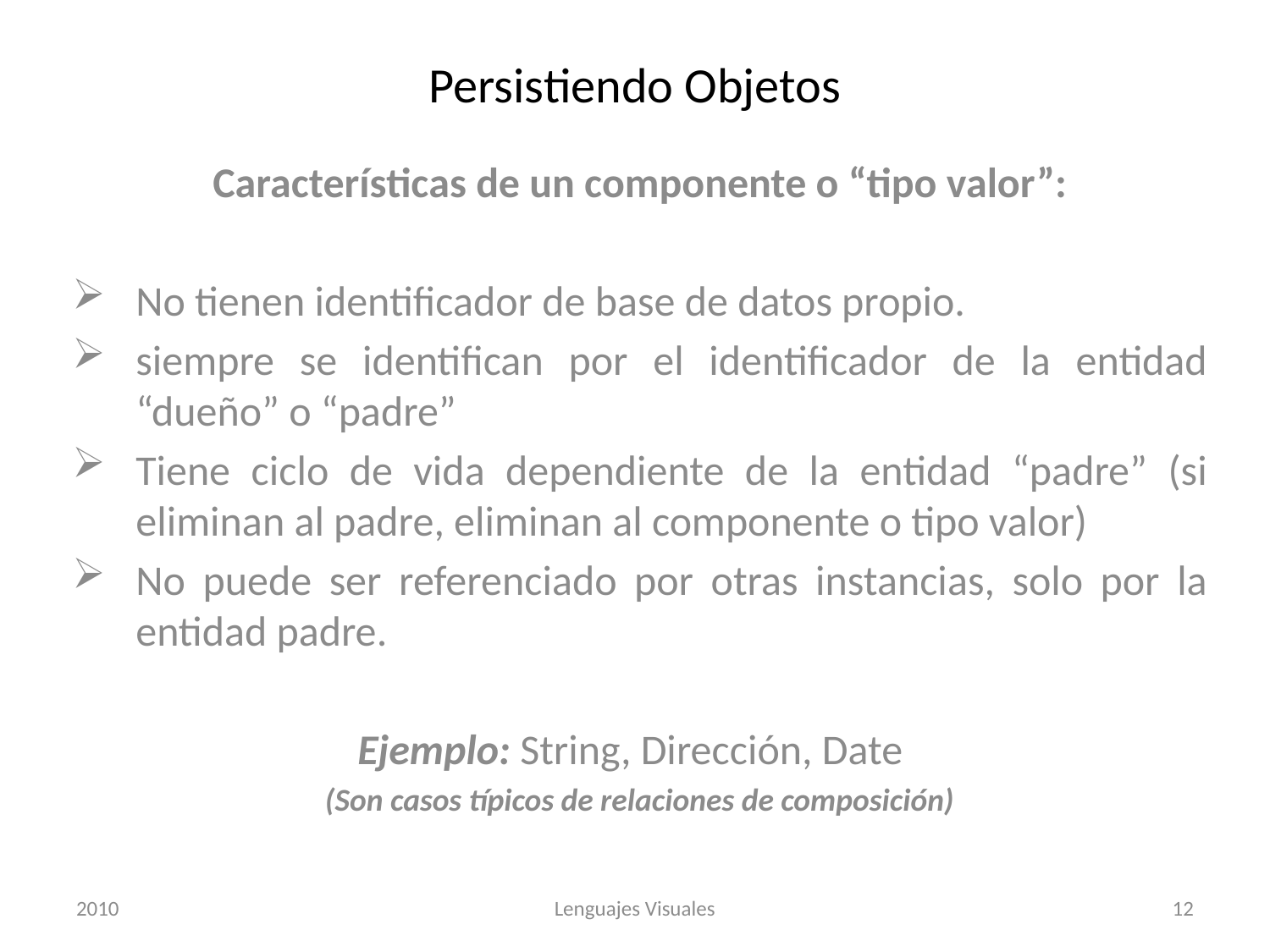

# Persistiendo Objetos
Características de un componente o “tipo valor”:

No tienen identificador de base de datos propio.
siempre se identifican por el identificador de la entidad “dueño” o “padre”
Tiene ciclo de vida dependiente de la entidad “padre” (si eliminan al padre, eliminan al componente o tipo valor)
No puede ser referenciado por otras instancias, solo por la entidad padre.

Ejemplo: String, Dirección, Date
(Son casos típicos de relaciones de composición)
2010
Lenguajes Visuales
12